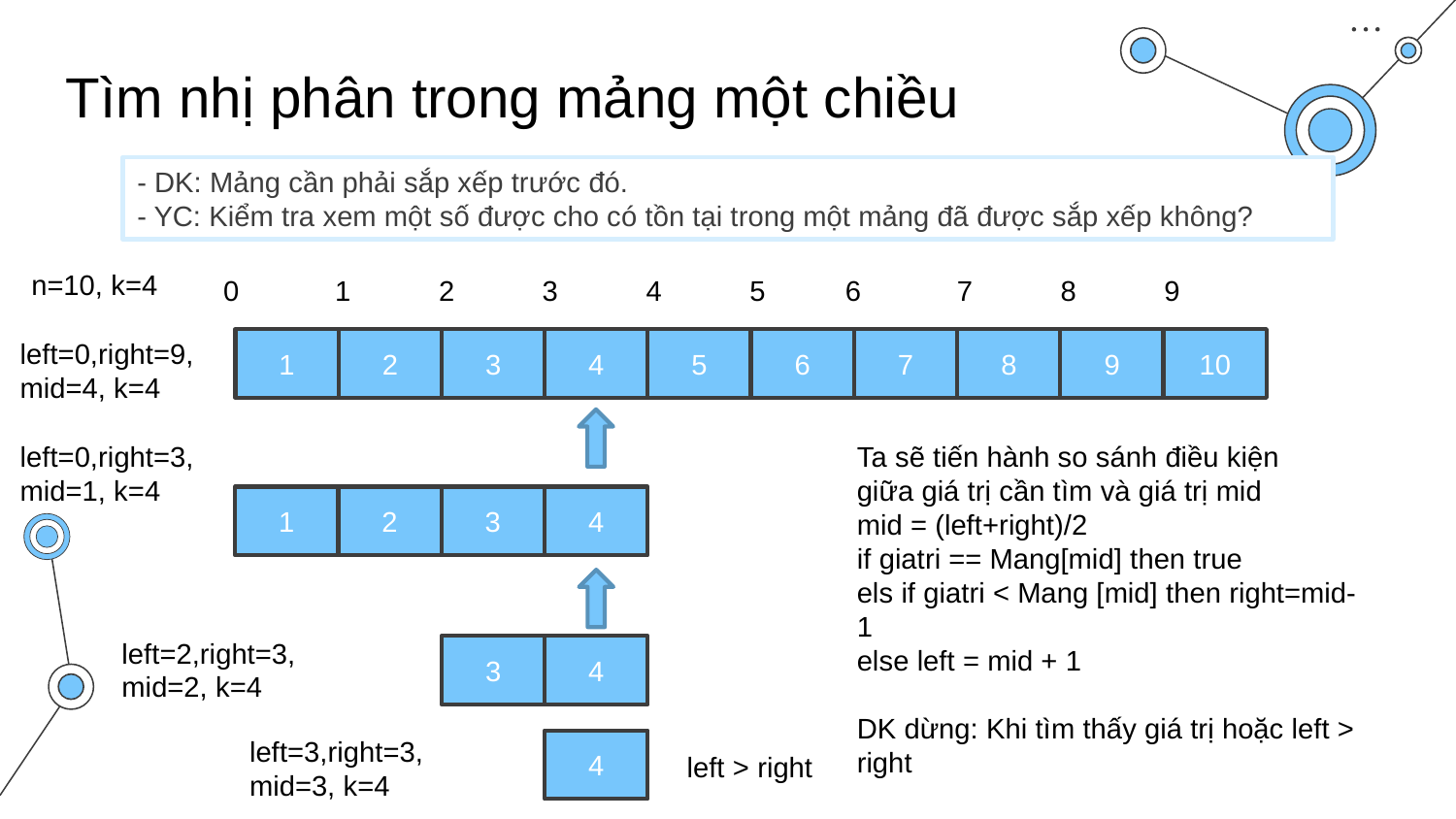

Tìm nhị phân trong mảng một chiều
- DK: Mảng cần phải sắp xếp trước đó.
- YC: Kiểm tra xem một số được cho có tồn tại trong một mảng đã được sắp xếp không?
n=10, k=4
0            1           2           3           4           5          6            7           8           9
left=0,right=9,mid=4, k=4
1
2
3
4
5
6
7
8
9
10

left=0,right=3,mid=1, k=4
Ta sẽ tiến hành so sánh điều kiện
giữa giá trị cần tìm và giá trị mid
mid = (left+right)/2
if giatri == Mang[mid] then true
els if giatri < Mang [mid] then right=mid-1
else left = mid + 1

DK dừng: Khi tìm thấy giá trị hoặc left > right
1
2
3
4

left=2,right=3,mid=2, k=4
3
4
left=3,right=3,mid=3, k=4
4
left > right